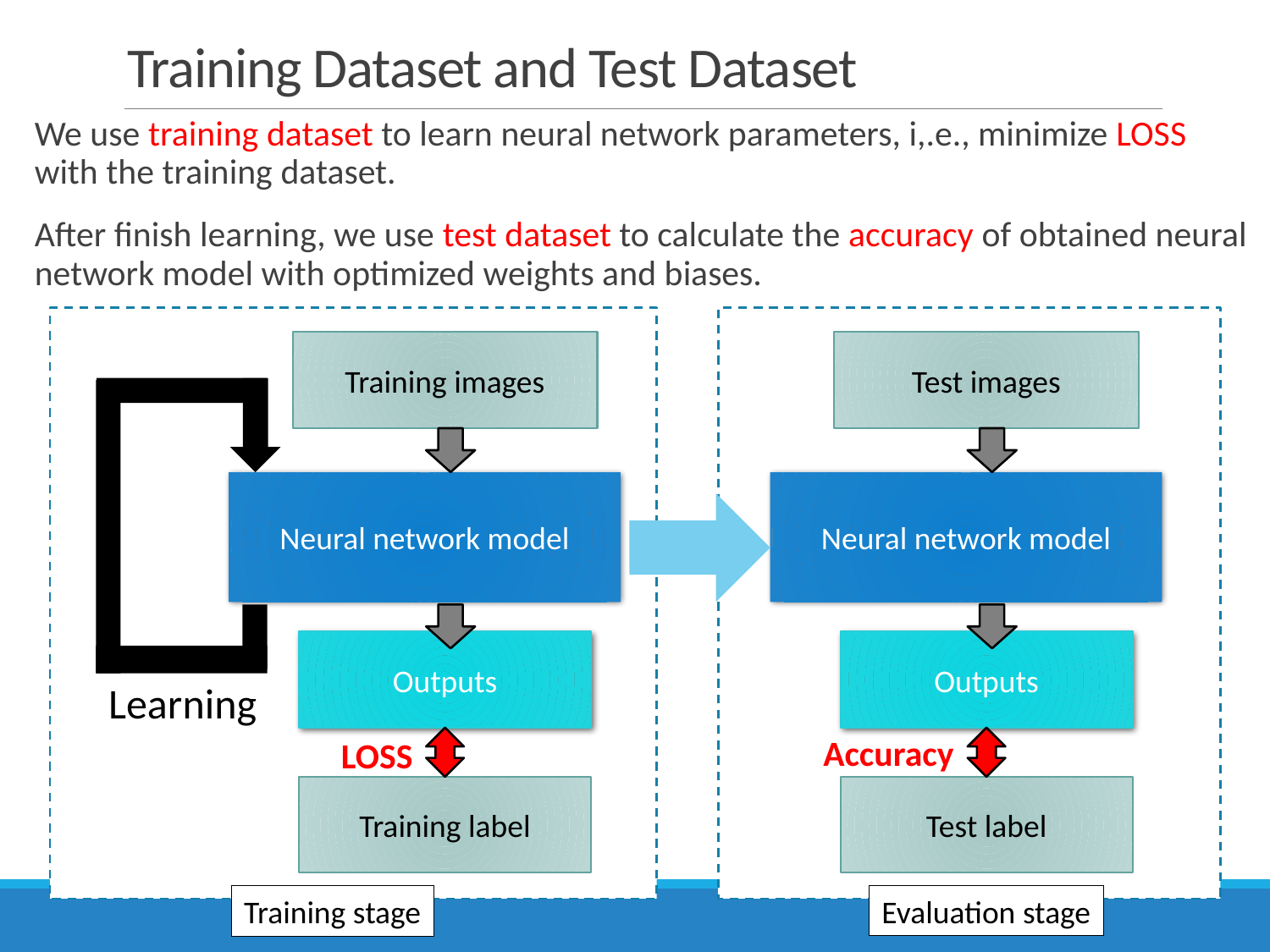

# Training Dataset and Test Dataset
We use training dataset to learn neural network parameters, i,.e., minimize LOSS with the training dataset.
After finish learning, we use test dataset to calculate the accuracy of obtained neural network model with optimized weights and biases.

Training images
Test images

Neural network model
Neural network model

Outputs
Outputs

Learning
Accuracy
LOSS

Training label
Test label
Evaluation stage
Training stage